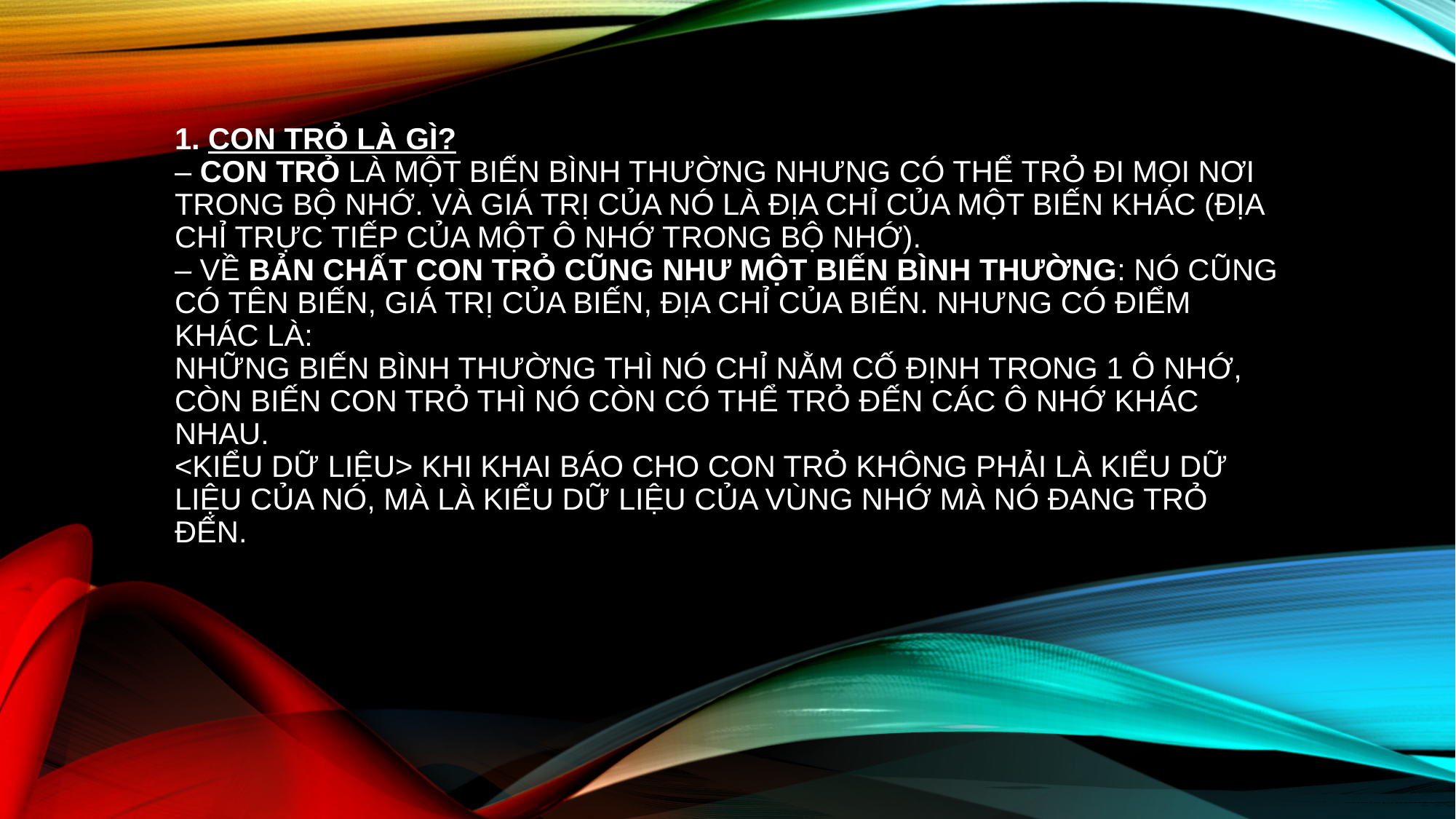

# 1. Con trỏ là gì? – Con trỏ là một biến bình thường nhưng có thể trỏ đi mọi nơi trong bộ nhớ. Và giá trị của nó là địa chỉ của một biến khác (địa chỉ trực tiếp của một ô nhớ trong bộ nhớ). – Về bản chất con trỏ cũng như một biến bình thường: nó cũng có tên biến, giá trị của biến, địa chỉ của biến. Nhưng có điểm khác là: Những biến bình thường thì nó chỉ nằm cố định trong 1 ô nhớ, còn biến con trỏ thì nó còn có thể trỏ đến các ô nhớ khác nhau. <Kiểu dữ liệu> khi khai báo cho con trỏ không phải là kiểu dữ liệu của nó, mà là kiểu dữ liệu của vùng nhớ mà nó đang trỏ đến.